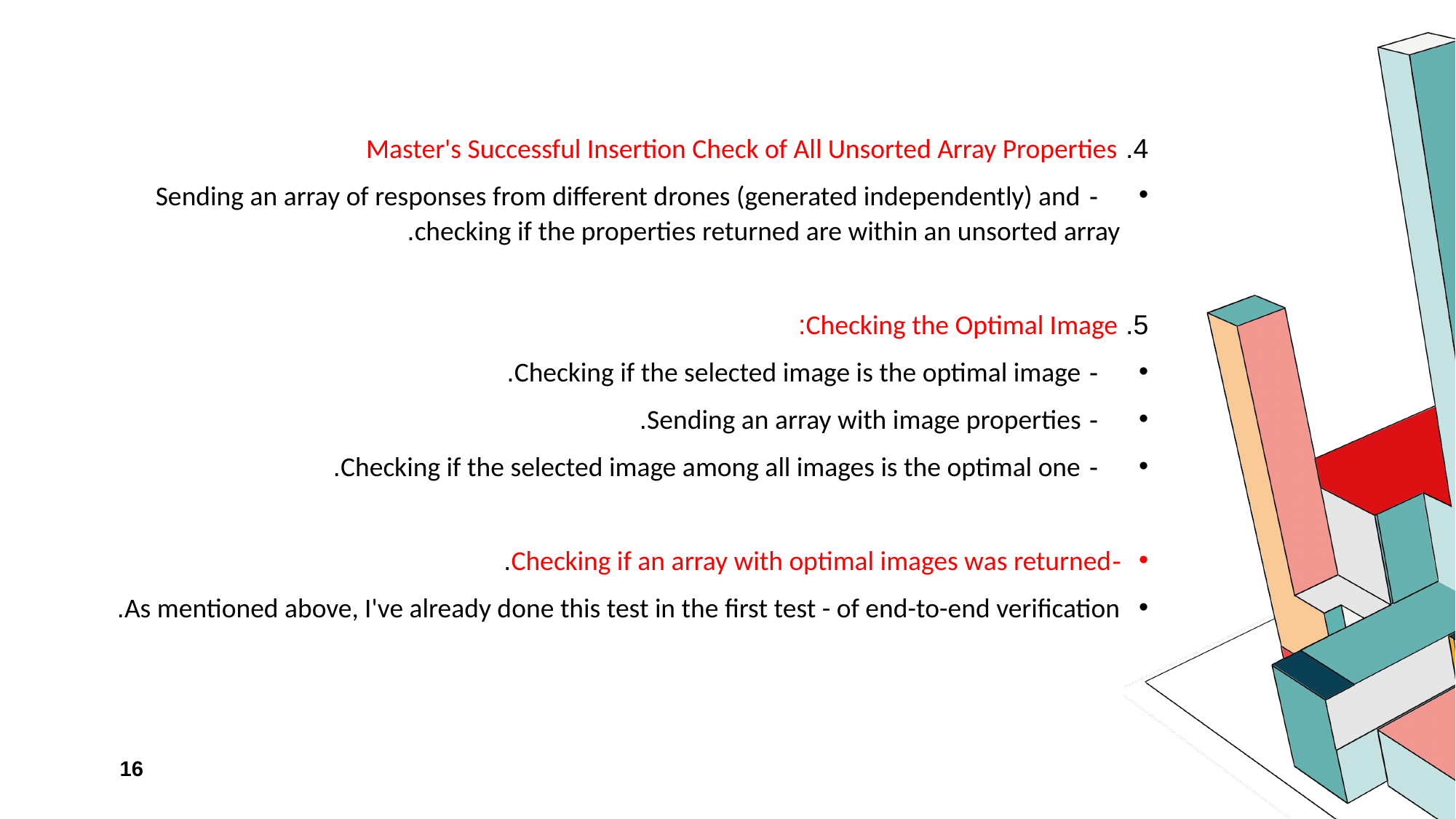

4. Master's Successful Insertion Check of All Unsorted Array Properties
   - Sending an array of responses from different drones (generated independently) and checking if the properties returned are within an unsorted array.

5. Checking the Optimal Image:
   - Checking if the selected image is the optimal image.
   - Sending an array with image properties.
   - Checking if the selected image among all images is the optimal one.

-Checking if an array with optimal images was returned.
As mentioned above, I've already done this test in the first test - of end-to-end verification.

16